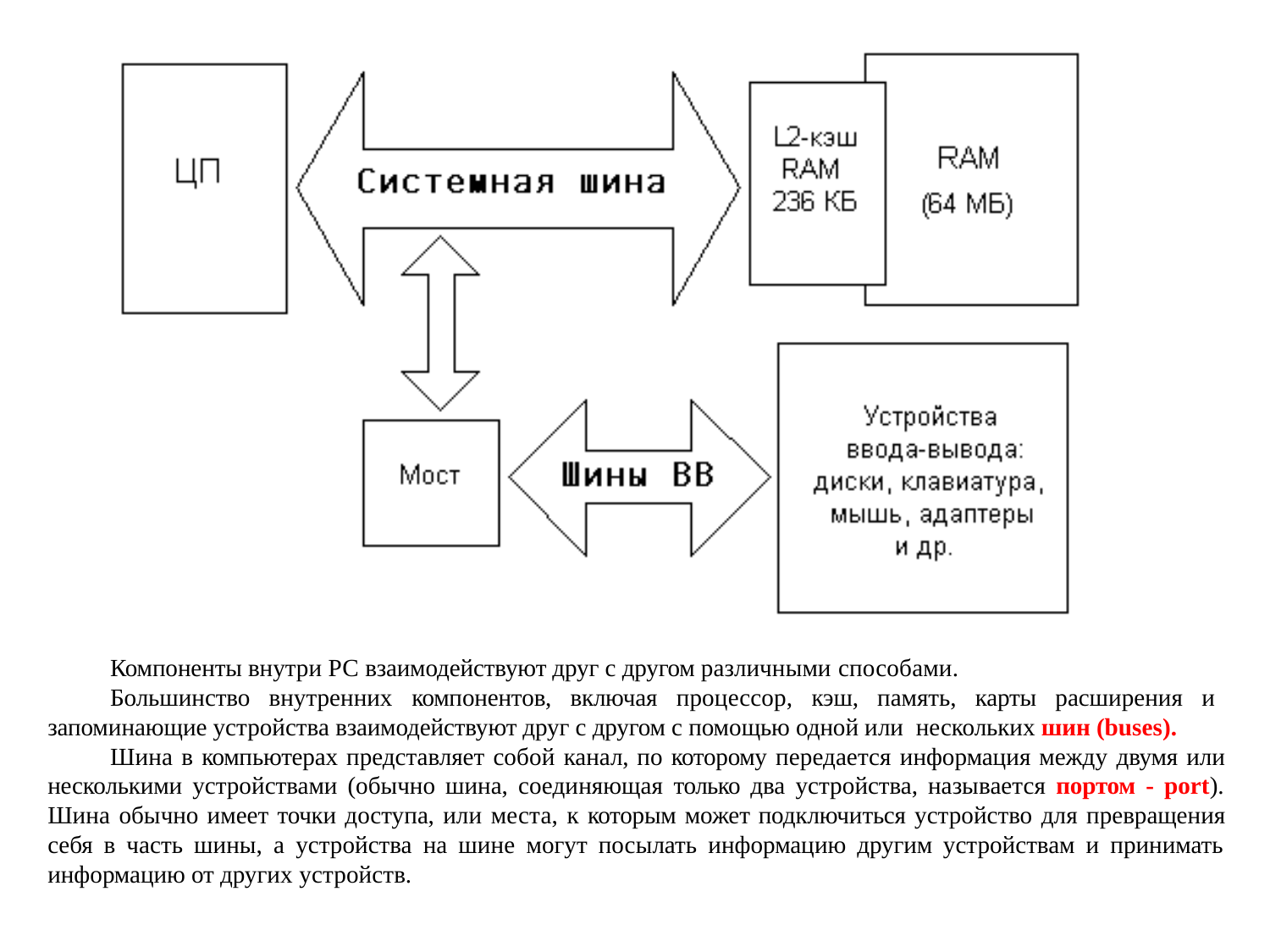

Компоненты внутри РС взаимодействуют друг с другом различными способами.
Большинство внутренних компонентов, включая процессор, кэш, память, карты расширения и  запоминающие устройства взаимодействуют друг с другом с помощью одной или  нескольких шин (buses).
Шина в компьютерах представляет собой канал, по которому передается информация между двумя или  несколькими устройствами (обычно шина, соединяющая только два устройства, называется портом - port).  Шина обычно имеет точки доступа, или места, к которым может подключиться устройство для превращения  себя в часть шины, а устройства на шине могут посылать информацию другим устройствам и принимать  информацию от других устройств.